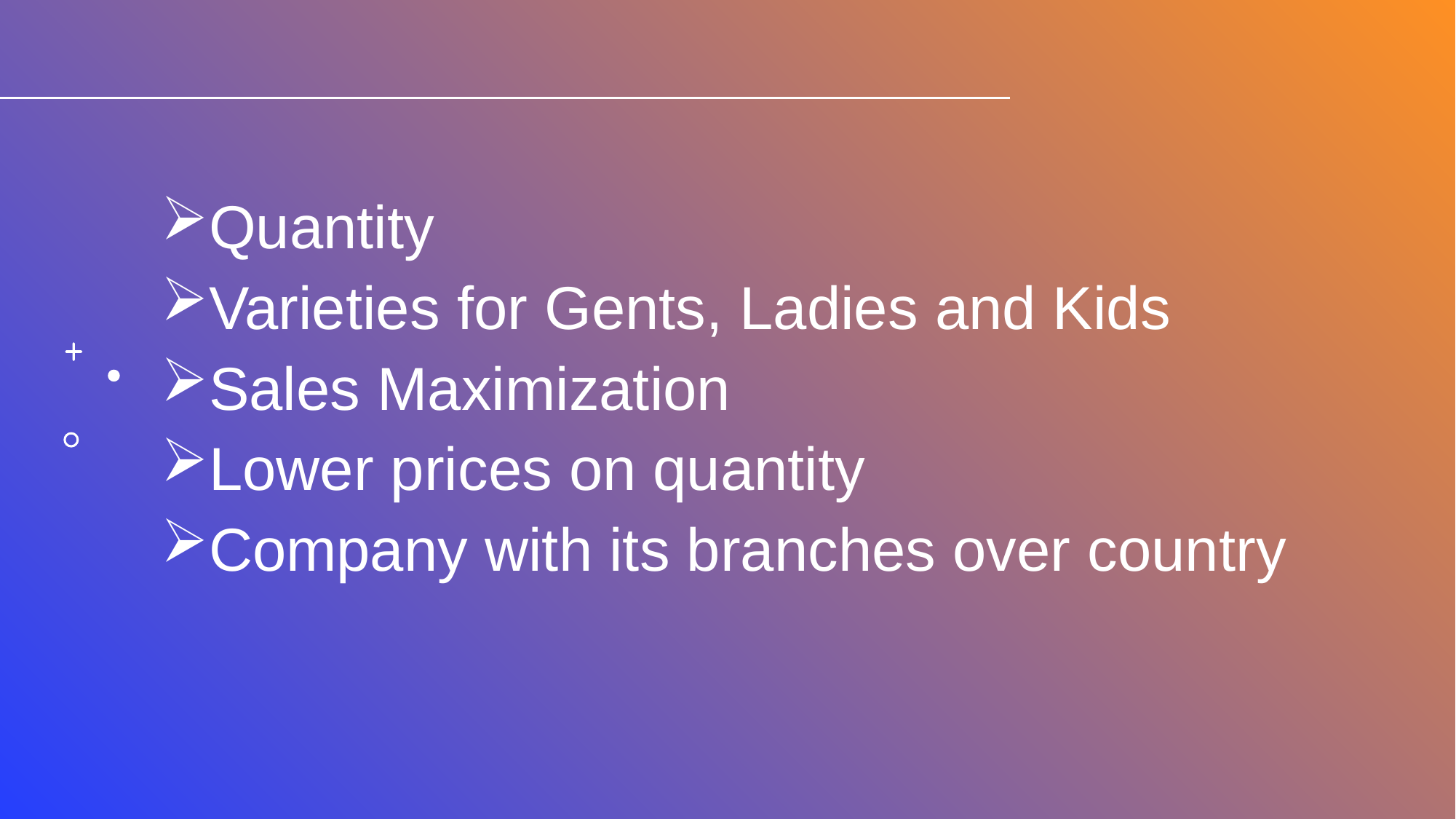

Quantity
Varieties for Gents, Ladies and Kids
Sales Maximization
Lower prices on quantity
Company with its branches over country